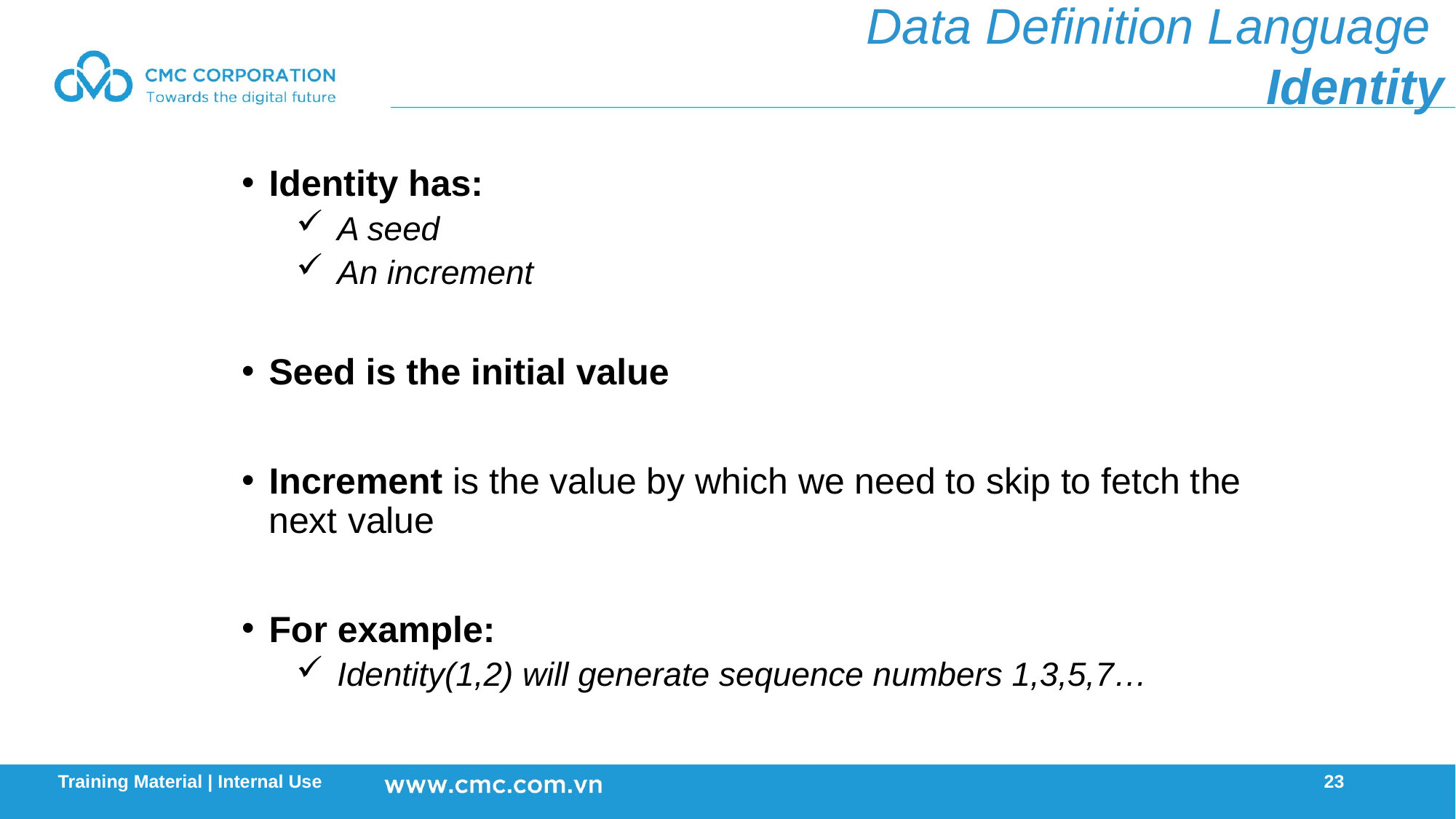

Data Definition Language
Identity
Identity has:
A seed
An increment

Seed is the initial value

Increment is the value by which we need to skip to fetch the next value

For example:
Identity(1,2) will generate sequence numbers 1,3,5,7…

23
Training Material | Internal Use